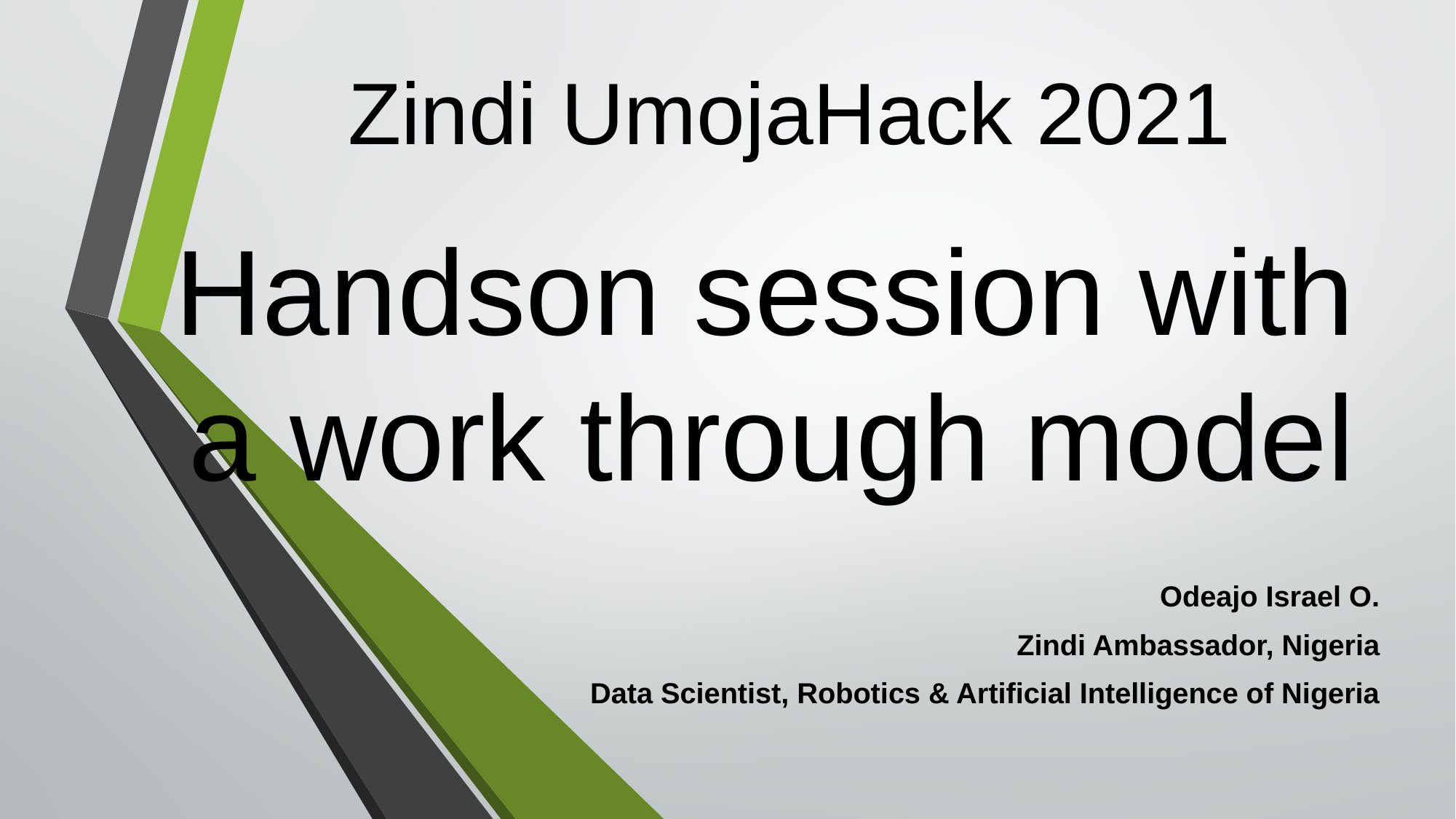

Zindi UmojaHack 2021
# Handson session with a work through model
Odeajo Israel O.
Zindi Ambassador, Nigeria
Data Scientist, Robotics & Artificial Intelligence of Nigeria